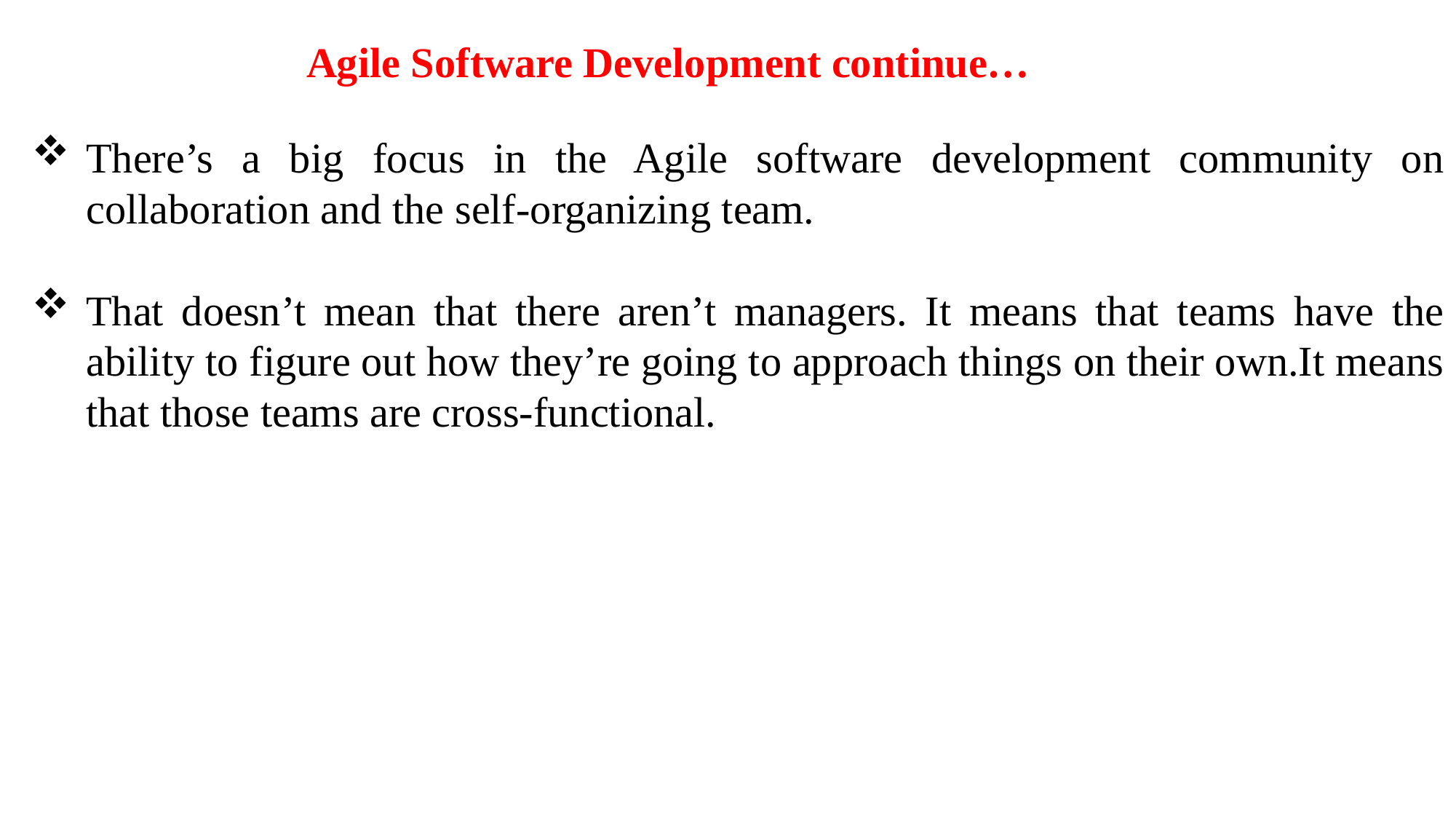

Agile Software Development continue…
There’s a big focus in the Agile software development community on collaboration and the self-organizing team.

That doesn’t mean that there aren’t managers. It means that teams have the ability to figure out how they’re going to approach things on their own.It means that those teams are cross-functional.